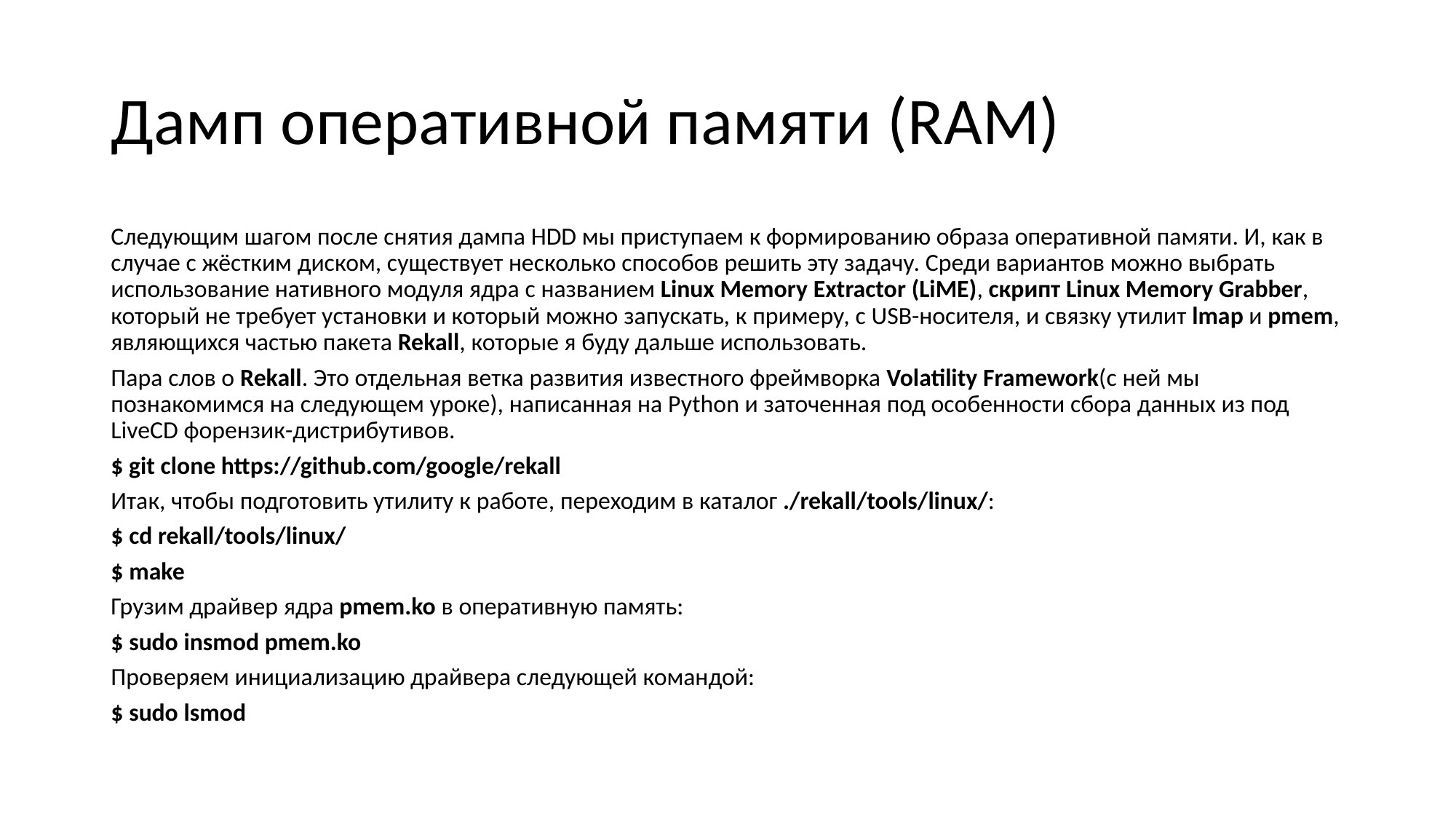

# Дамп оперативной памяти (RAM)
Следующим шагом после снятия дампа HDD мы приступаем к формированию образа оперативной памяти. И, как в случае с жёстким диском, существует несколько способов решить эту задачу. Среди вариантов можно выбрать использование нативного модуля ядра с названием Linux Memory Extractor (LiME), скрипт Linux Memory Grabber, который не требует установки и который можно запускать, к примеру, с USB-носителя, и связку утилит lmap и pmem, являющихся частью пакета Rekall, которые я буду дальше использовать.
Пара слов о Rekall. Это отдельная ветка развития известного фреймворка Volatility Framework(с ней мы познакомимся на следующем уроке), написанная на Python и заточенная под особенности сбора данных из под LiveCD форензик-дистрибутивов.
$ git clone https://github.com/google/rekall
Итак, чтобы подготовить утилиту к работе, переходим в каталог ./rekall/tools/linux/:
$ cd rekall/tools/linux/
$ make
Грузим драйвер ядра pmem.ko в оперативную память:
$ sudo insmod pmem.ko
Проверяем инициализацию драйвера следующей командой:
$ sudo lsmod